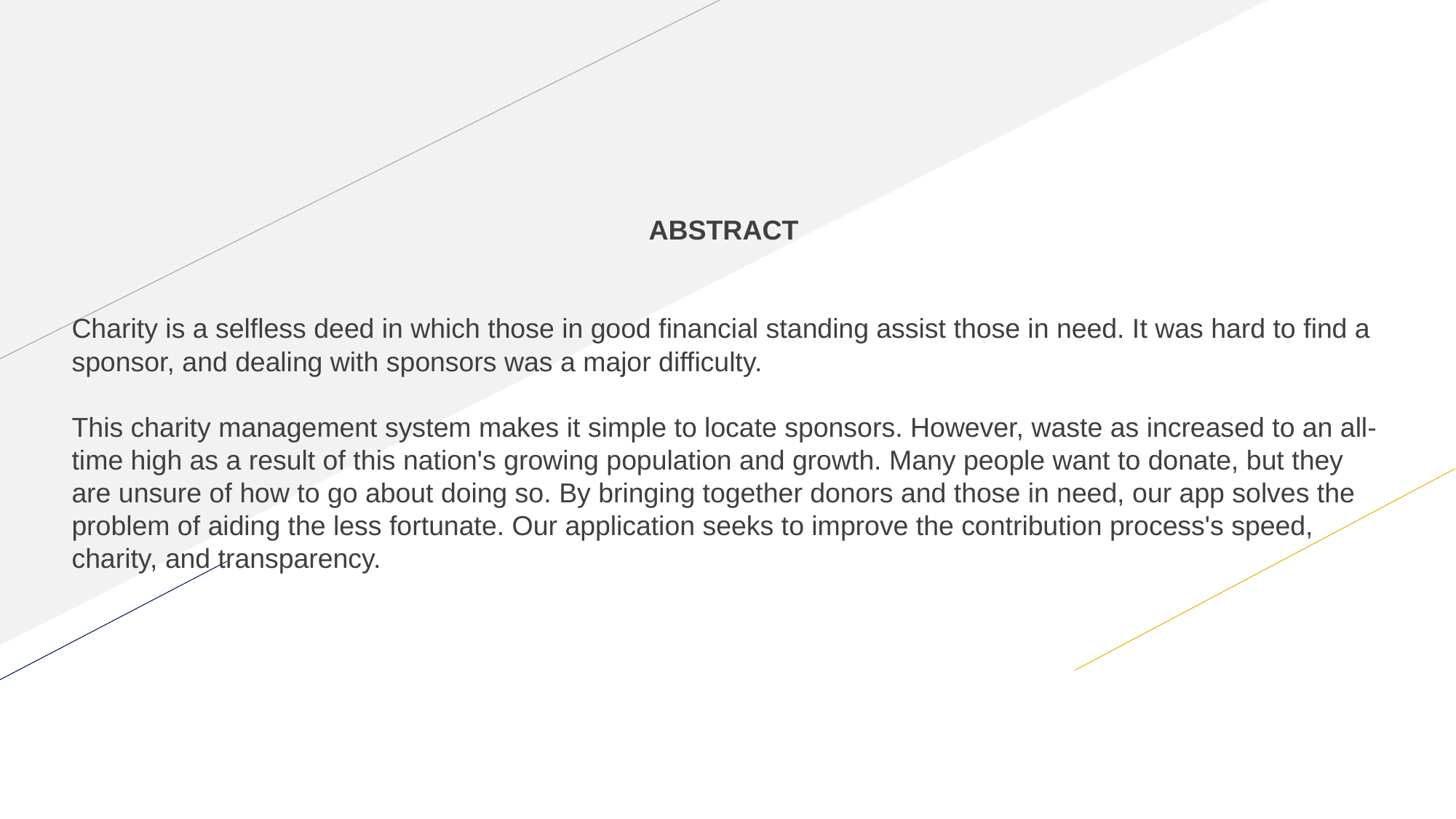

ABSTRACT
Charity is a selfless deed in which those in good financial standing assist those in need. It was hard to find a sponsor, and dealing with sponsors was a major difficulty.
This charity management system makes it simple to locate sponsors. However, waste as increased to an all-time high as a result of this nation's growing population and growth. Many people want to donate, but they are unsure of how to go about doing so. By bringing together donors and those in need, our app solves the problem of aiding the less fortunate. Our application seeks to improve the contribution process's speed, charity, and transparency.